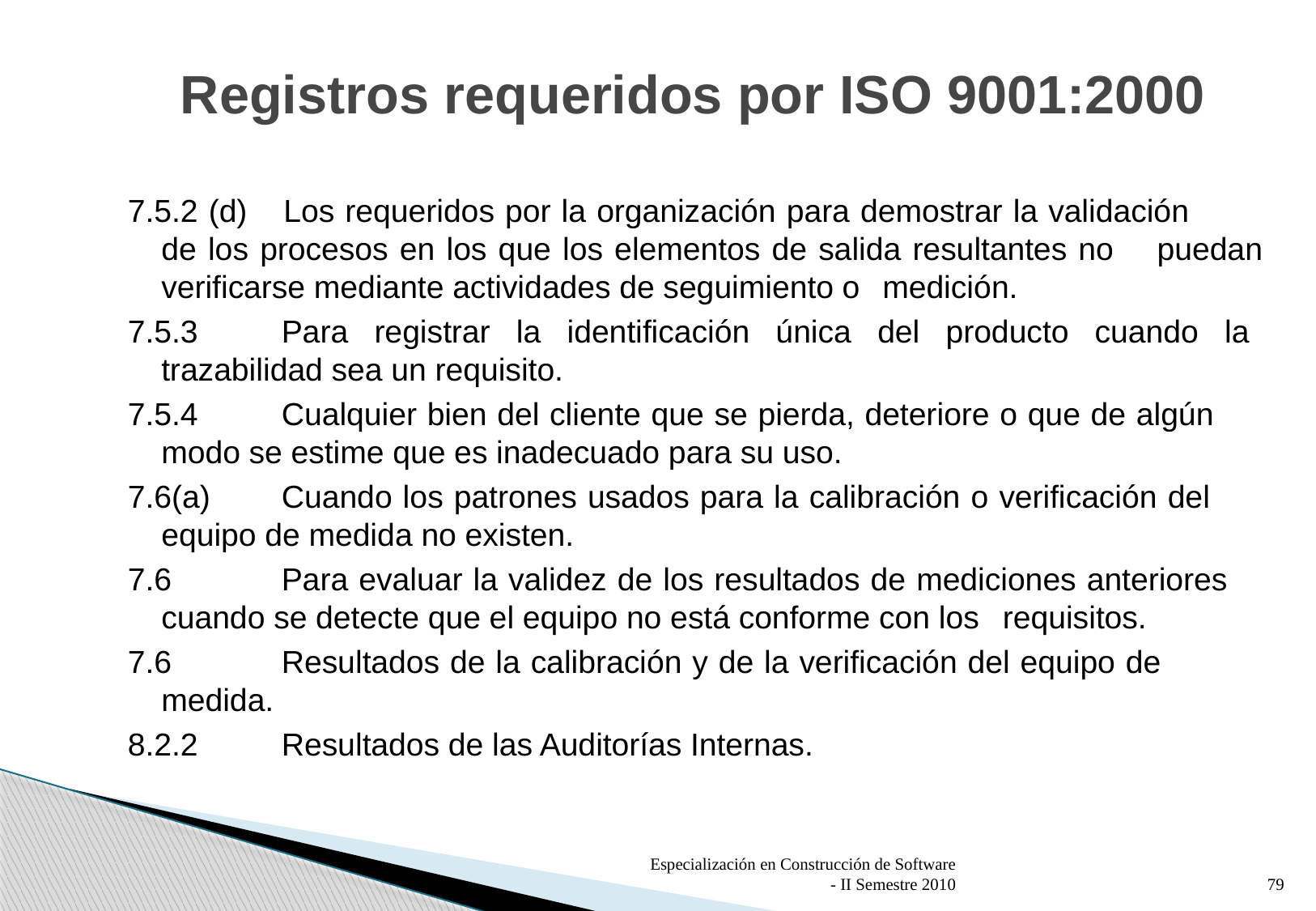

# Registros requeridos por ISO 9001:2000
7.5.2 (d)	Los requeridos por la organización para demostrar la validación 		de los procesos en los que los elementos de salida resultantes no 		puedan verificarse mediante actividades de seguimiento o 			medición.
7.5.3		Para registrar la identificación única del producto cuando la			trazabilidad sea un requisito.
7.5.4		Cualquier bien del cliente que se pierda, deteriore o que de algún 		modo se estime que es inadecuado para su uso.
7.6(a)		Cuando los patrones usados para la calibración o verificación del 		equipo de medida no existen.
7.6			Para evaluar la validez de los resultados de mediciones anteriores 		cuando se detecte que el equipo no está conforme con los 			requisitos.
7.6			Resultados de la calibración y de la verificación del equipo de 			medida.
8.2.2		Resultados de las Auditorías Internas.
Especialización en Construcción de Software - II Semestre 2010
79